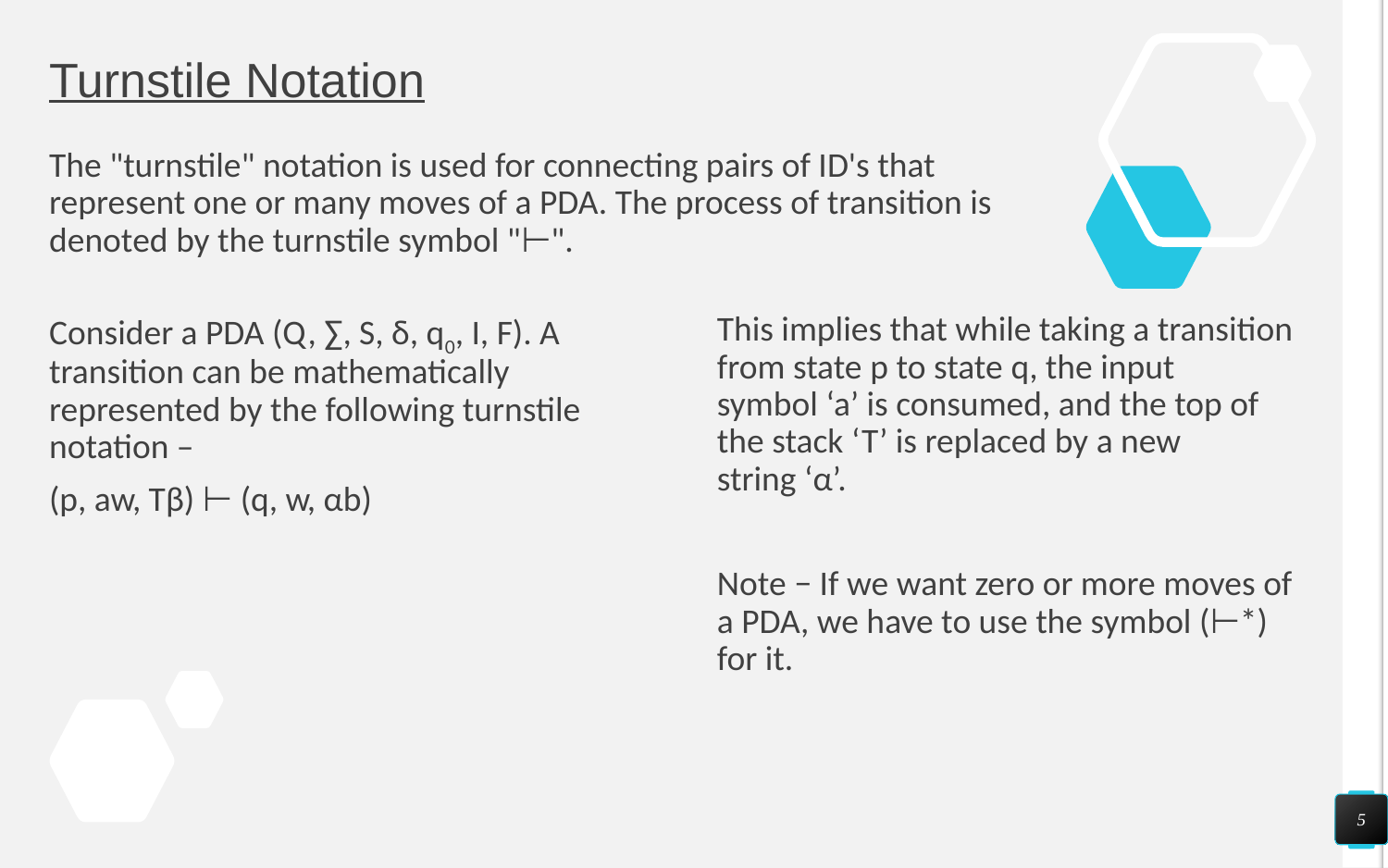

# Turnstile Notation
The "turnstile" notation is used for connecting pairs of ID's that represent one or many moves of a PDA. The process of transition is denoted by the turnstile symbol "⊢".
Consider a PDA (Q, ∑, S, δ, q0, I, F). A transition can be mathematically represented by the following turnstile notation –
(p, aw, Tβ) ⊢ (q, w, αb)
This implies that while taking a transition from state p to state q, the input symbol ‘a’ is consumed, and the top of the stack ‘T’ is replaced by a new string ‘α’.

Note − If we want zero or more moves of a PDA, we have to use the symbol (⊢*) for it.
5